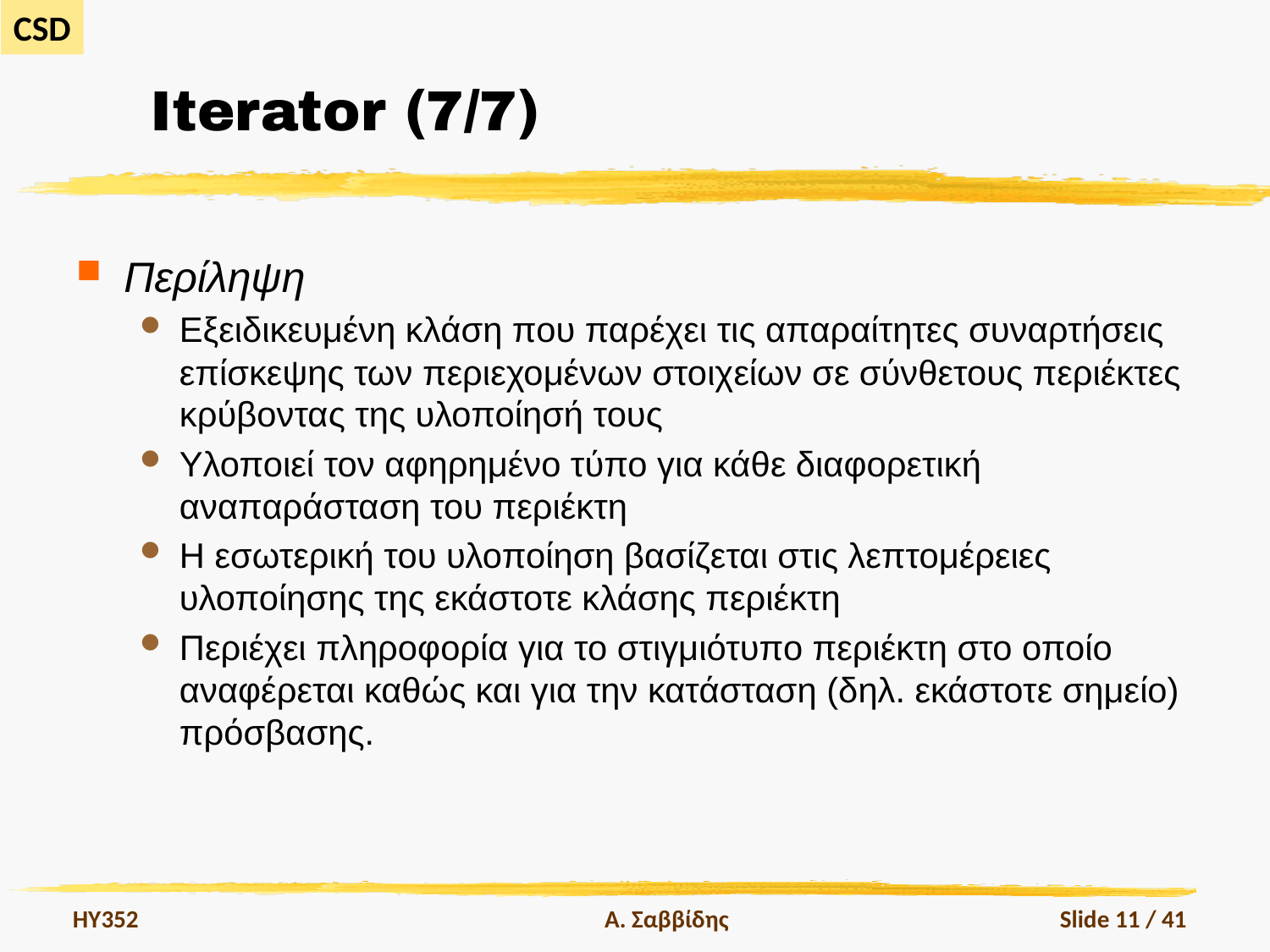

# Iterator (7/7)
Περίληψη
Εξειδικευμένη κλάση που παρέχει τις απαραίτητες συναρτήσεις επίσκεψης των περιεχομένων στοιχείων σε σύνθετους περιέκτες κρύβοντας της υλοποίησή τους
Υλοποιεί τον αφηρημένο τύπο για κάθε διαφορετική αναπαράσταση του περιέκτη
Η εσωτερική του υλοποίηση βασίζεται στις λεπτομέρειες υλοποίησης της εκάστοτε κλάσης περιέκτη
Περιέχει πληροφορία για το στιγμιότυπο περιέκτη στο οποίο αναφέρεται καθώς και για την κατάσταση (δηλ. εκάστοτε σημείο) πρόσβασης.
HY352
Α. Σαββίδης
Slide 11 / 41